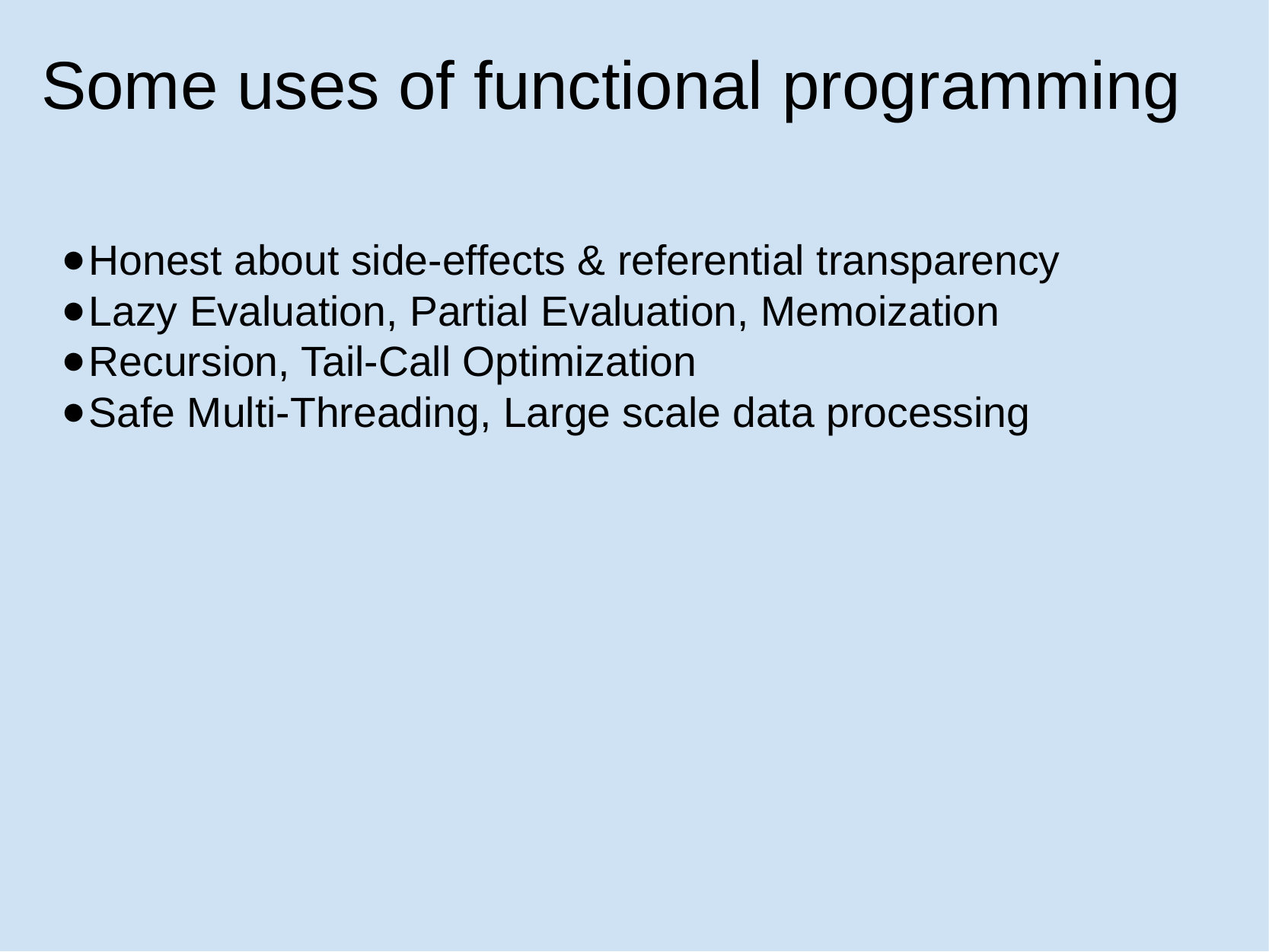

# Some uses of functional programming
Honest about side-effects & referential transparency
Lazy Evaluation, Partial Evaluation, Memoization
Recursion, Tail-Call Optimization
Safe Multi-Threading, Large scale data processing